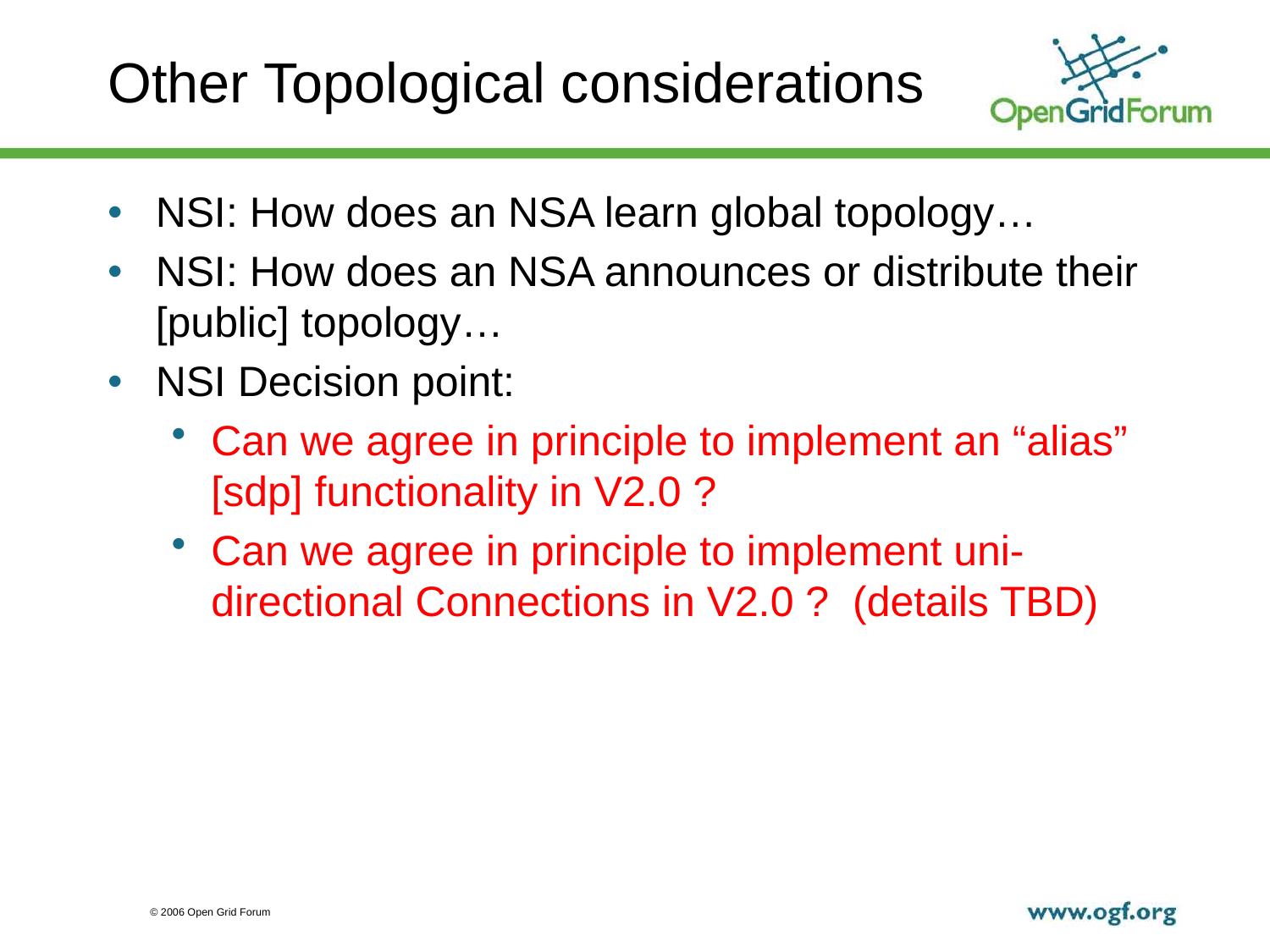

# Other Topological considerations
NSI: How does an NSA learn global topology…
NSI: How does an NSA announces or distribute their [public] topology…
NSI Decision point:
Can we agree in principle to implement an “alias” [sdp] functionality in V2.0 ?
Can we agree in principle to implement uni-directional Connections in V2.0 ?  (details TBD)